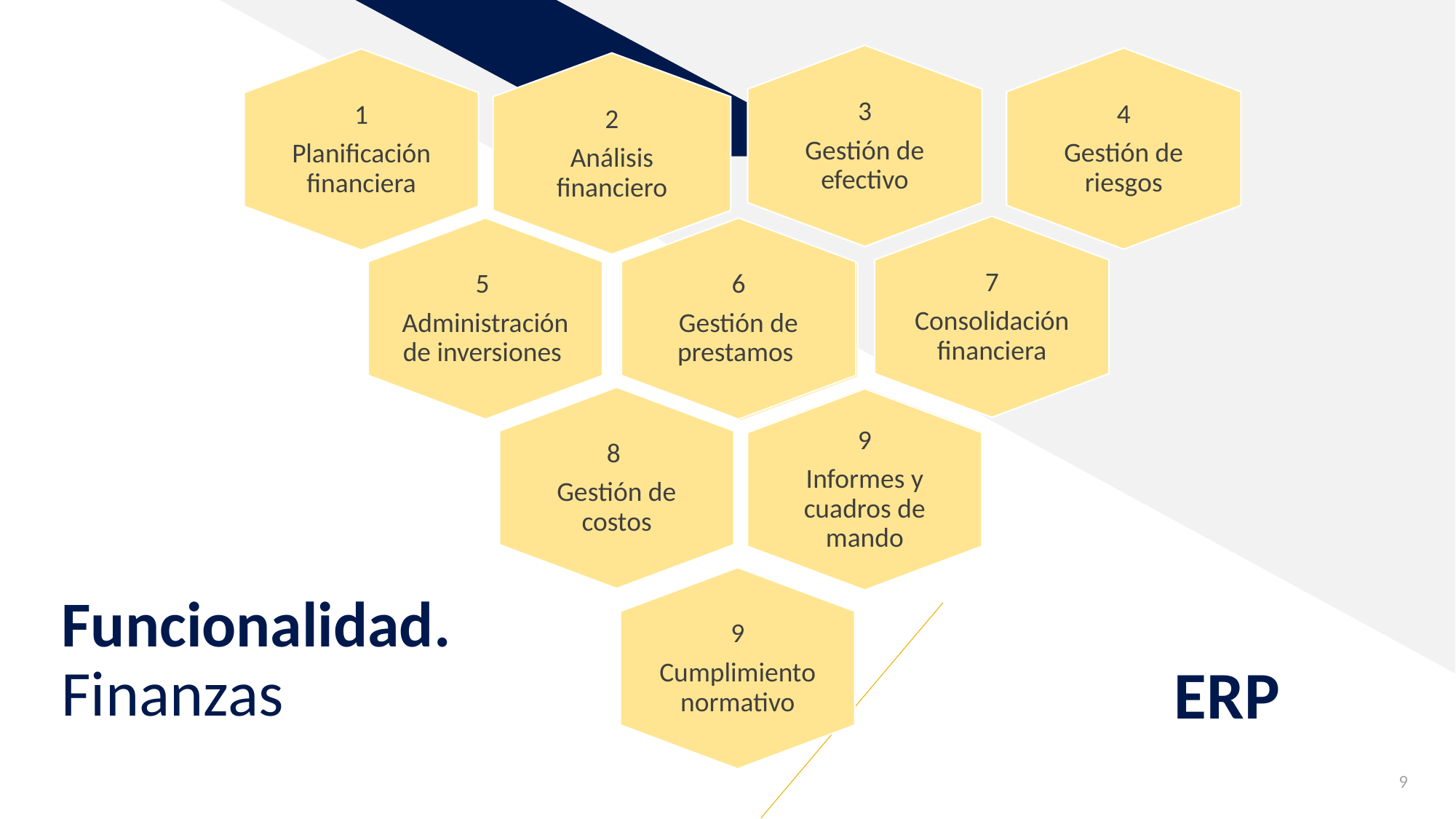

3
Gestión de efectivo
4
Gestión de riesgos
1
Planificación financiera
2
Análisis financiero
7
Consolidación financiera
5
Administración de inversiones
6
Gestión de prestamos

8
Gestión de costos
9
Informes y cuadros de mando
9
Cumplimiento normativo

# Funcionalidad. Finanzas
ERP
9